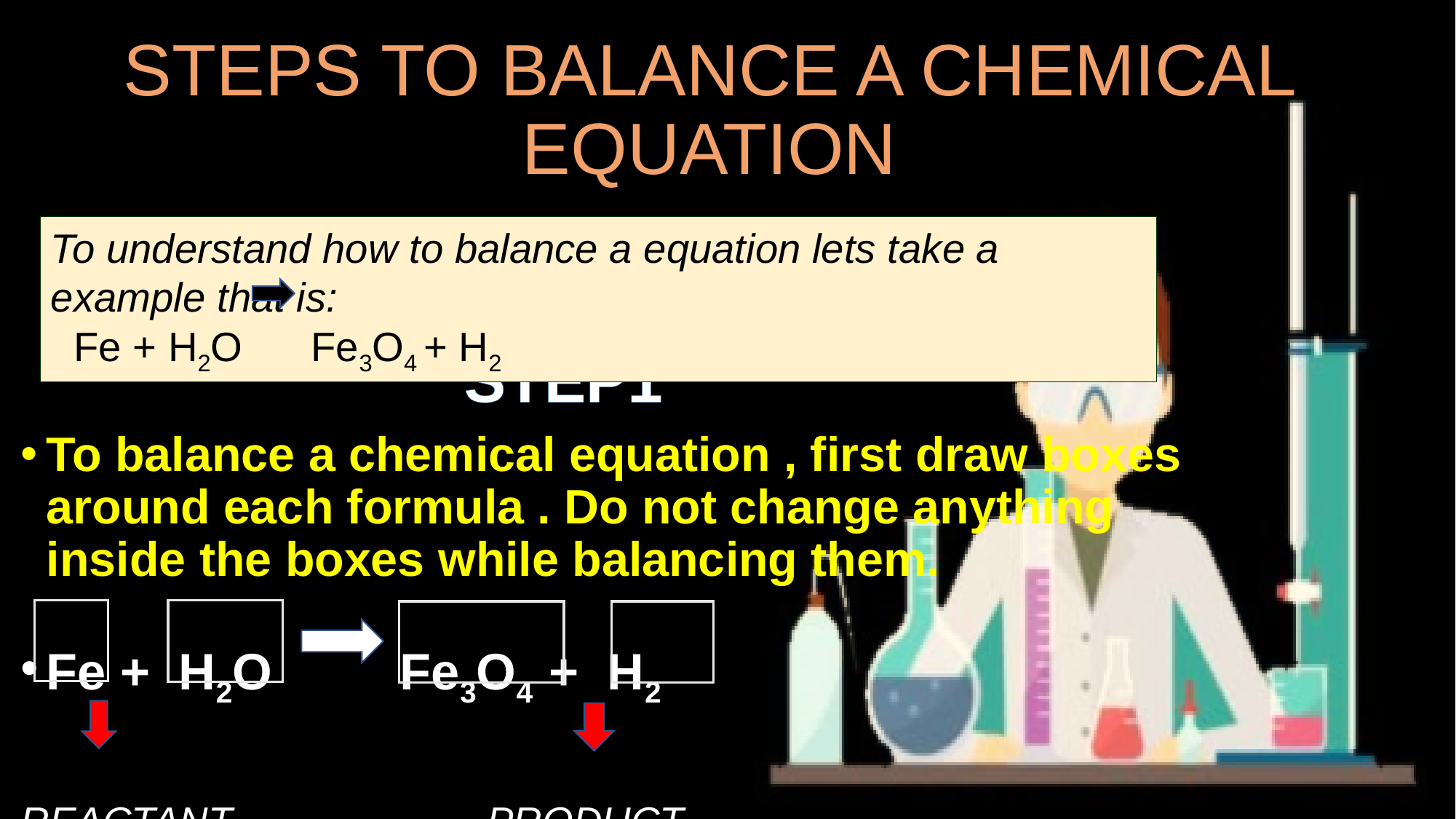

# STEPS TO BALANCE A CHEMICAL EQUATION
To understand how to balance a equation lets take a example that is:
  Fe + H2O      Fe3O4 + H2

                            STEP1
To balance a chemical equation , first draw boxes around each formula . Do not change anything inside the boxes while balancing them.

Fe +  H2O         Fe3O4  +  H2

REACTANT                       PRODUCT